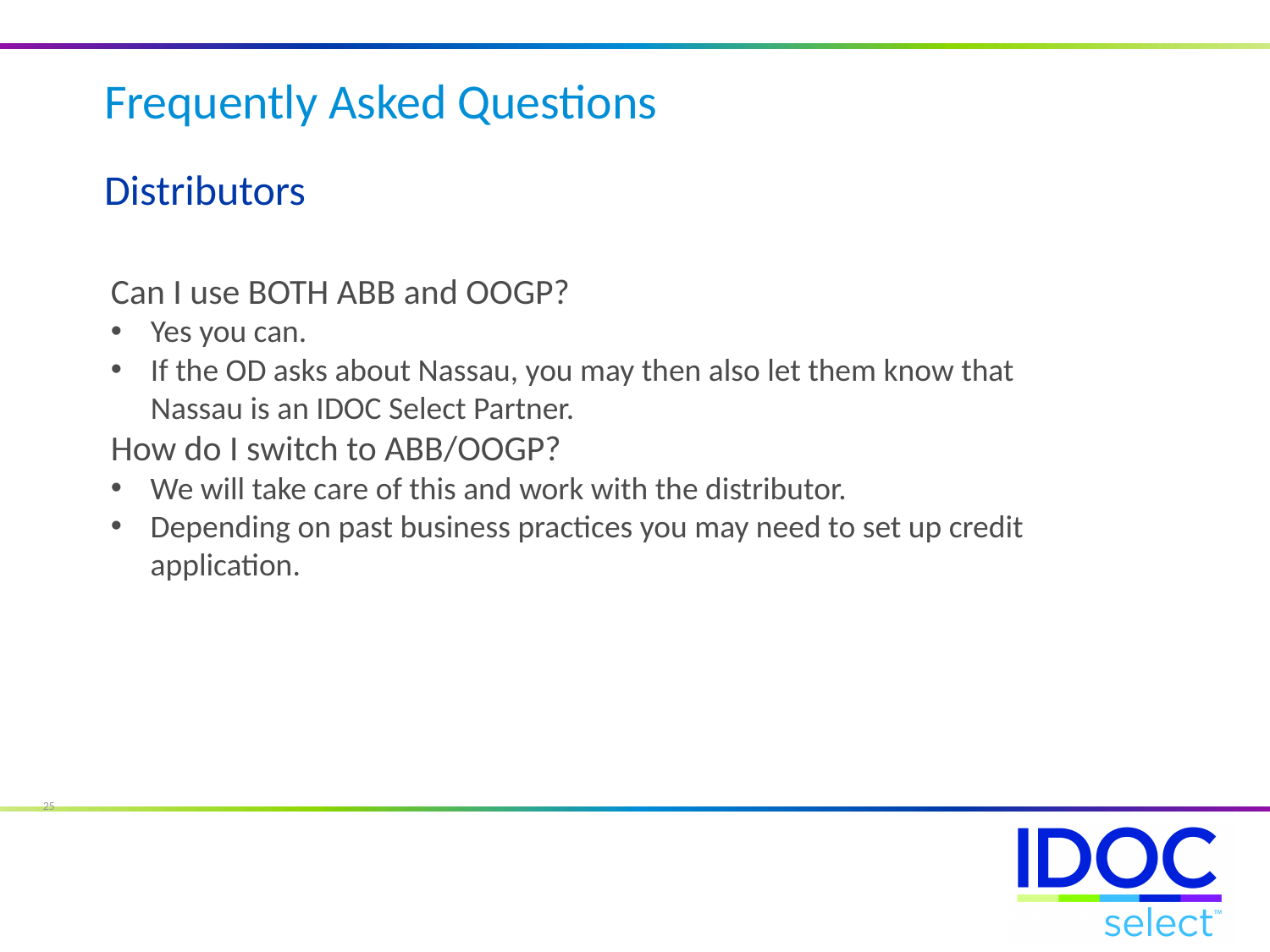

Frequently Asked Questions
Distributors
Can I use BOTH ABB and OOGP?
Yes you can.
If the OD asks about Nassau, you may then also let them know that Nassau is an IDOC Select Partner.
How do I switch to ABB/OOGP?
We will take care of this and work with the distributor.
Depending on past business practices you may need to set up credit application.
25